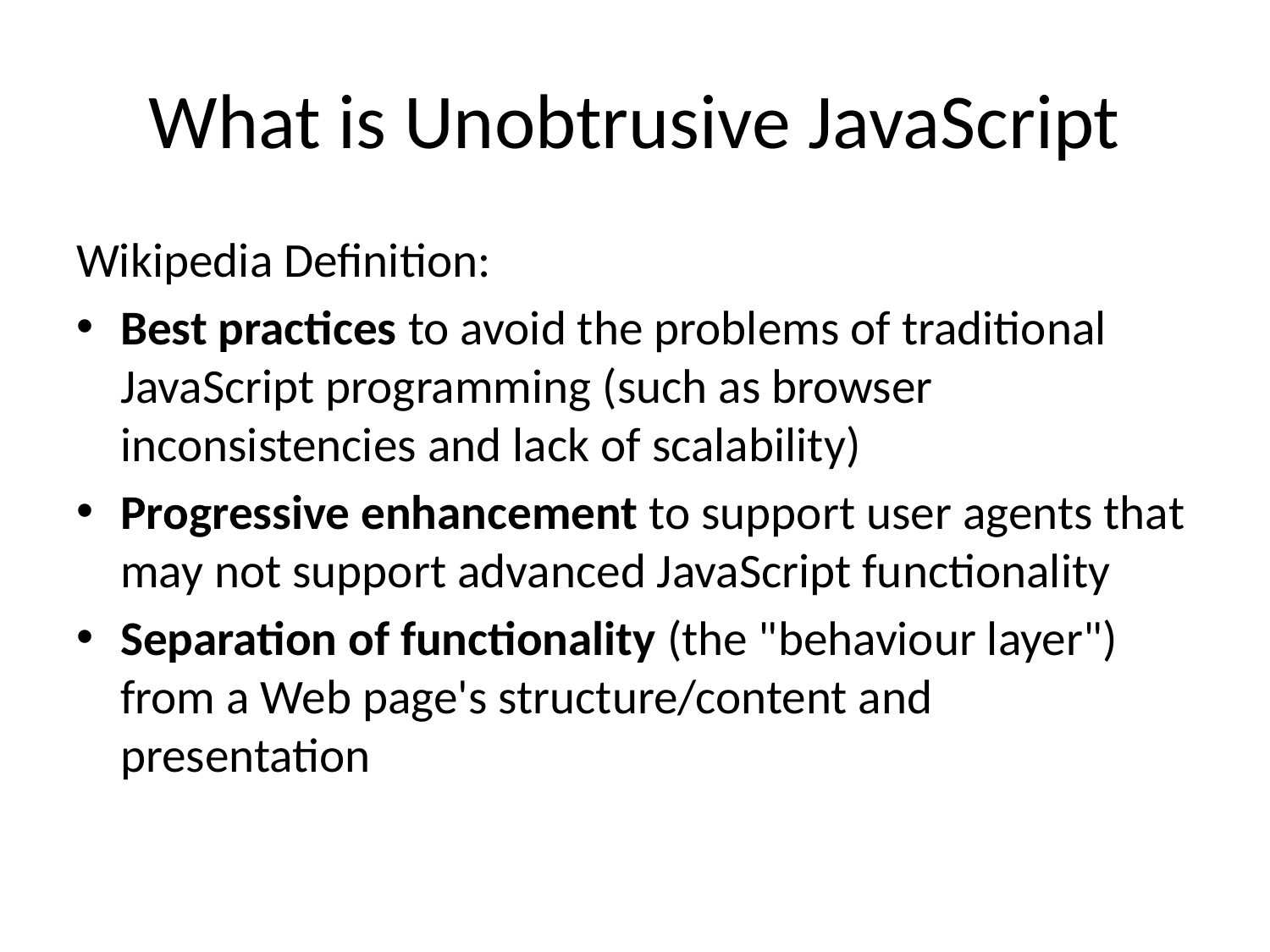

# What is Unobtrusive JavaScript
Wikipedia Definition:
Best practices to avoid the problems of traditional JavaScript programming (such as browser inconsistencies and lack of scalability)
Progressive enhancement to support user agents that may not support advanced JavaScript functionality
Separation of functionality (the "behaviour layer") from a Web page's structure/content and presentation